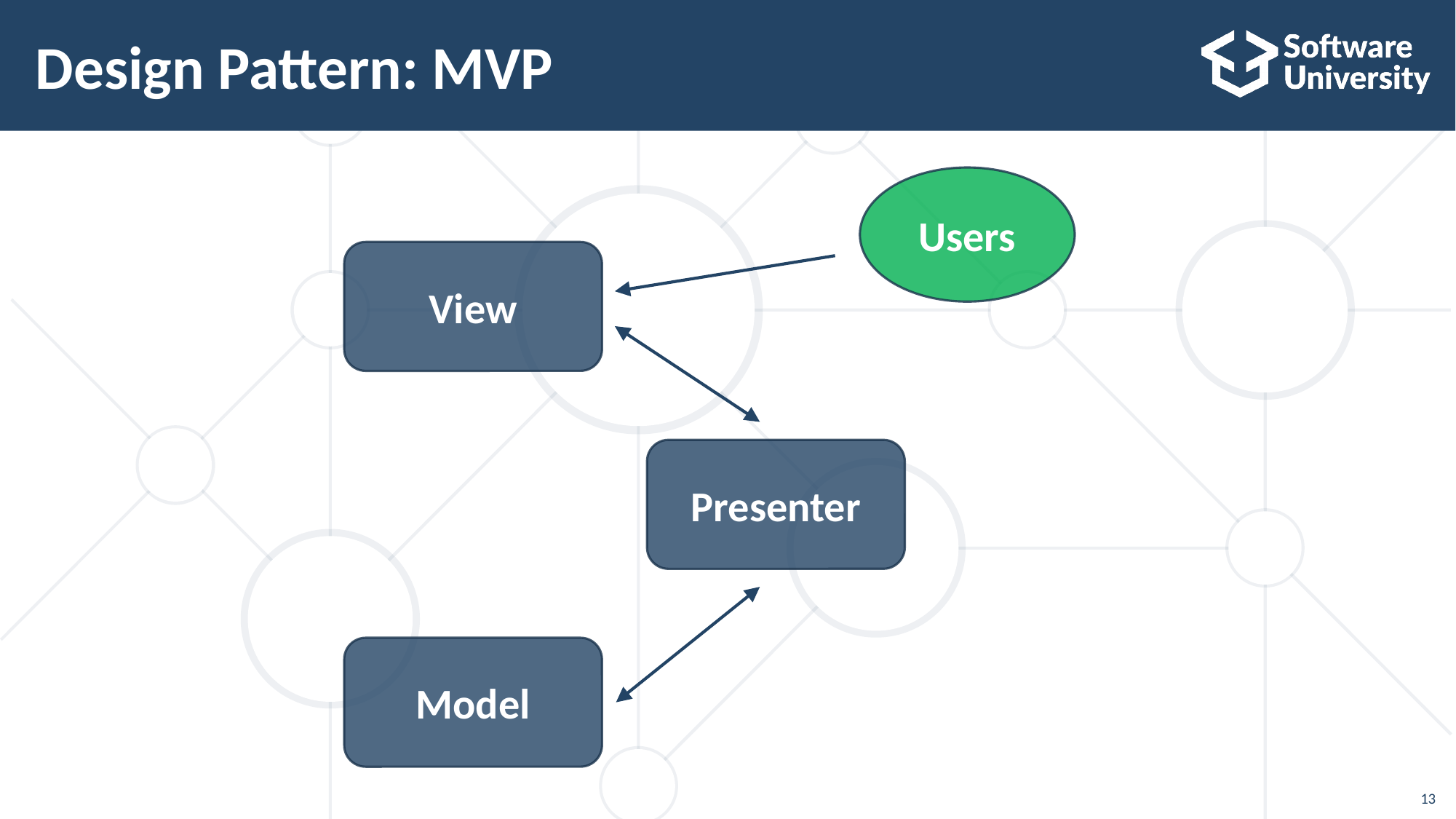

# Design Pattern: MVP
Users
View
Presenter
Model
13